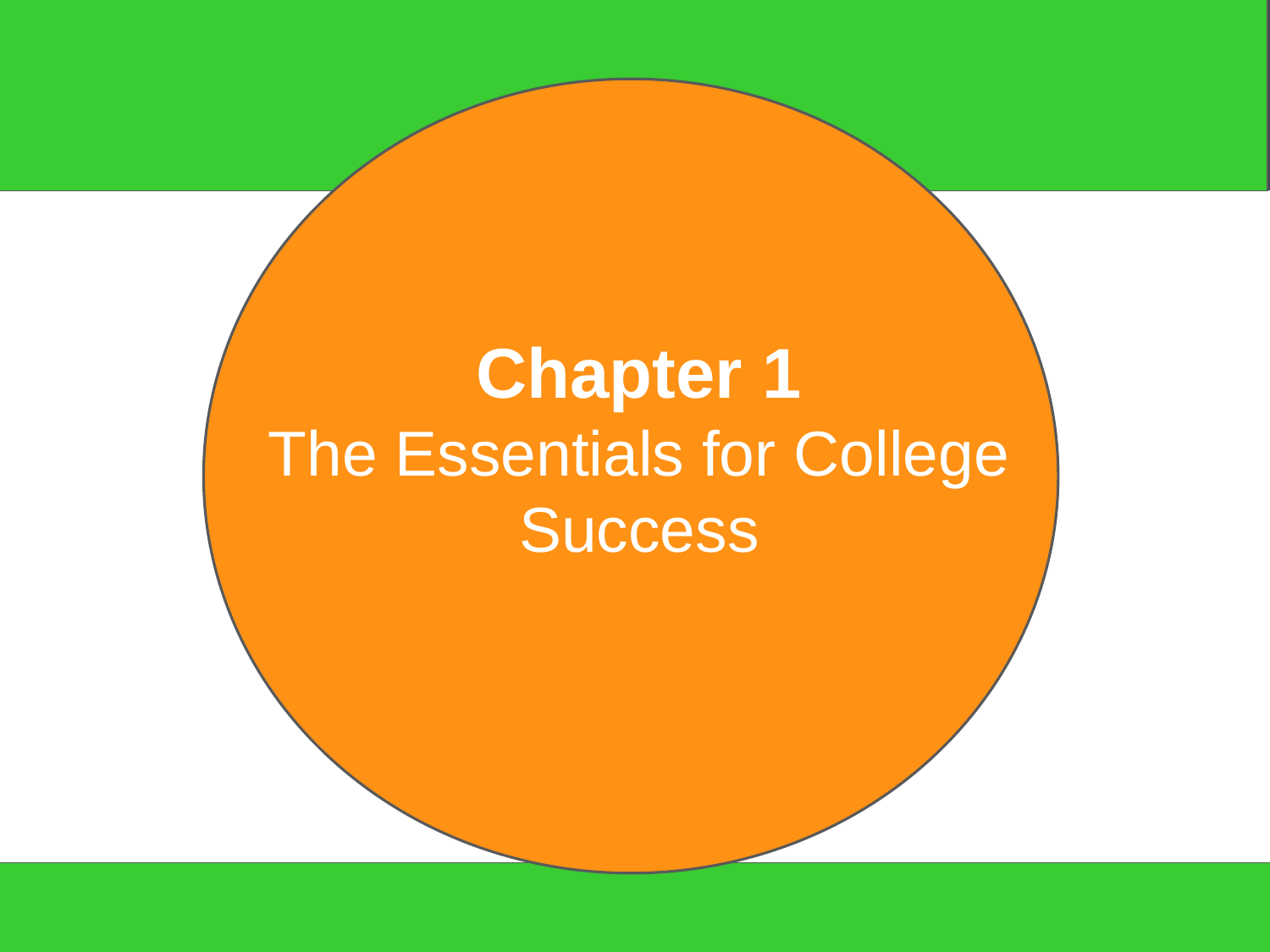

# Chapter 1 The Essentials for College Success